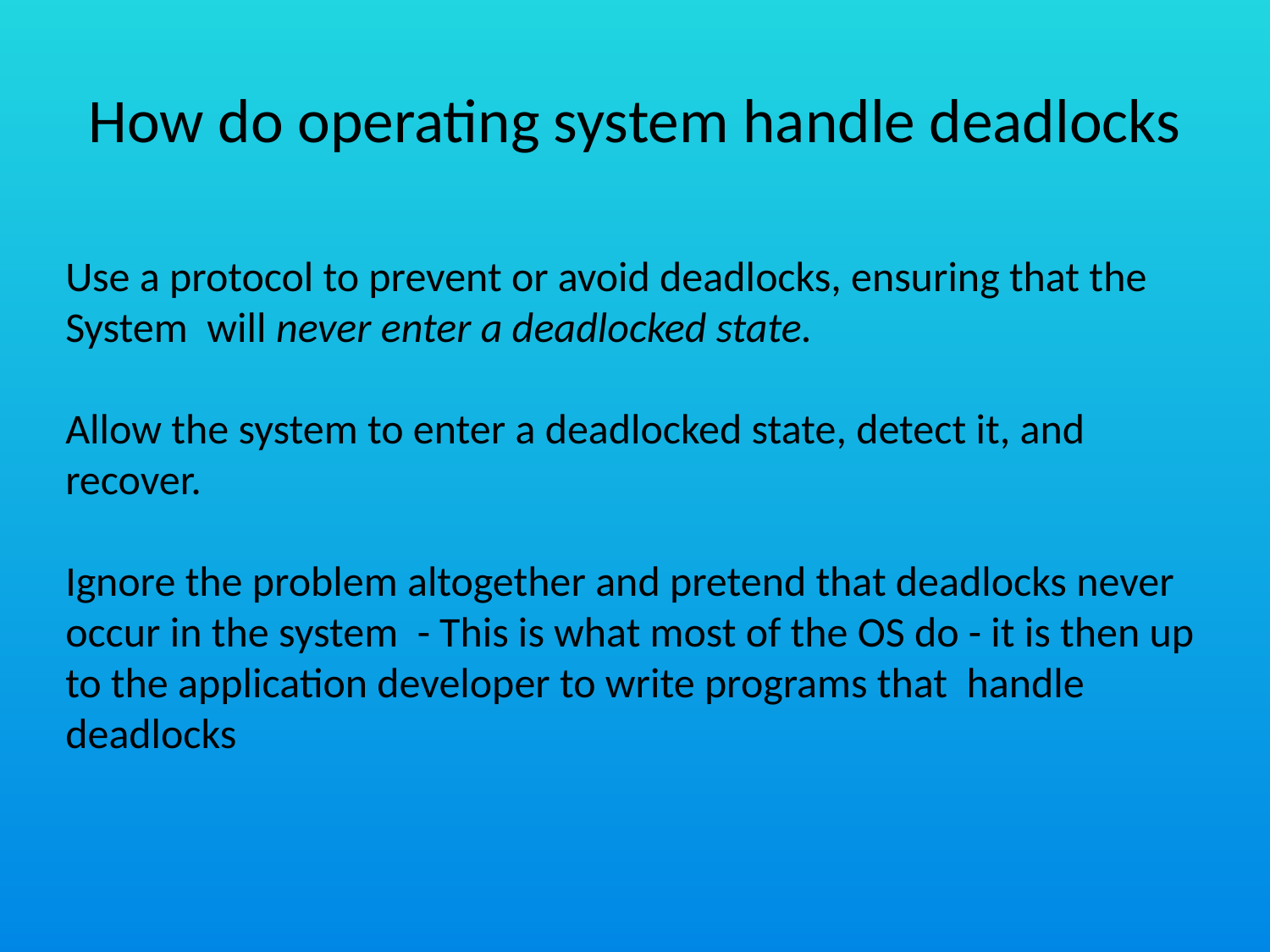

# How do operating system handle deadlocks
Use a protocol to prevent or avoid deadlocks, ensuring that the System  will never enter a deadlocked state.

Allow the system to enter a deadlocked state, detect it, and recover.

Ignore the problem altogether and pretend that deadlocks never
occur in the system  - This is what most of the OS do - it is then up to the application developer to write programs that  handle deadlocks